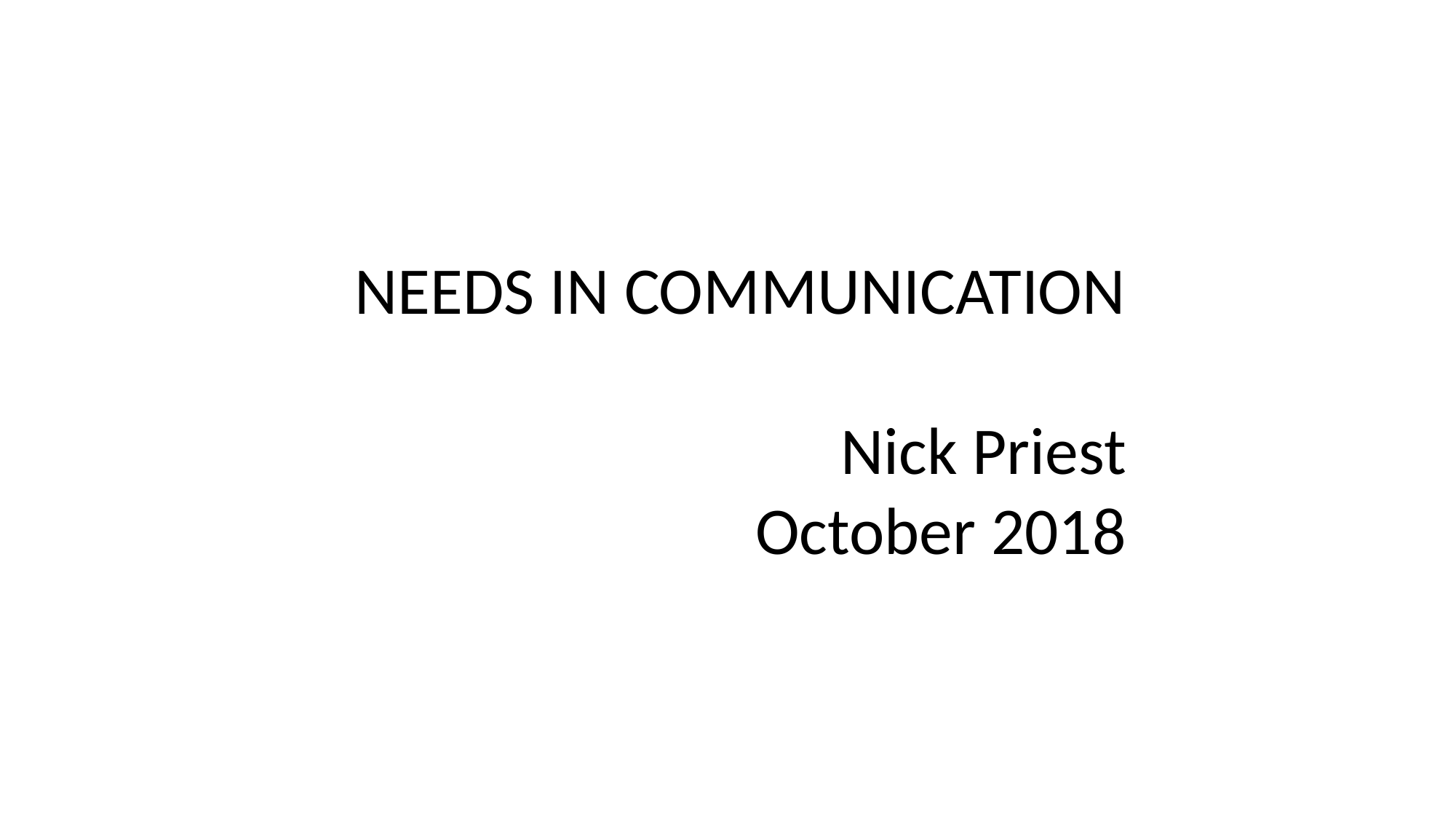

NEEDS IN COMMUNICATION

Nick Priest
October 2018